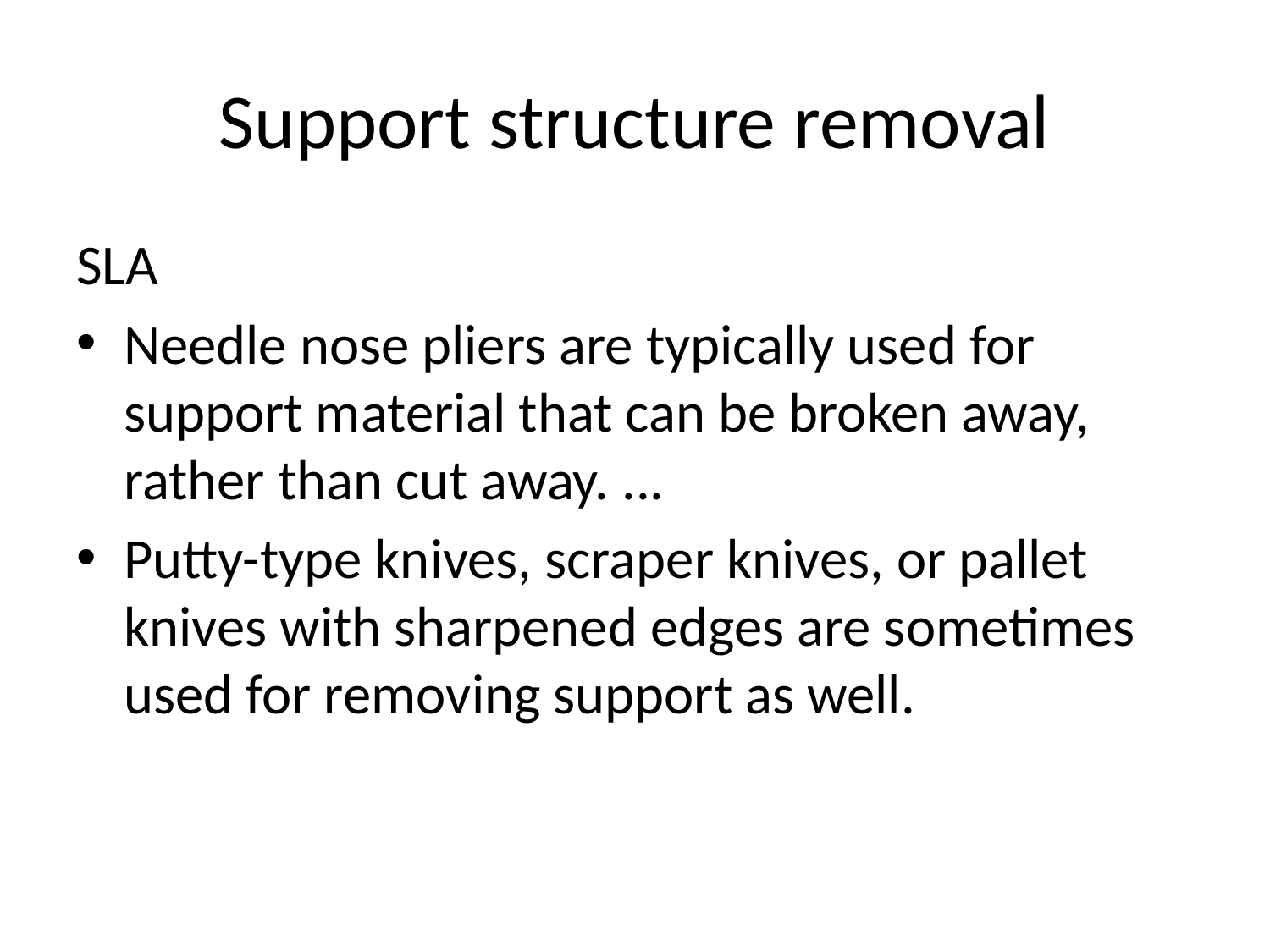

# Support structure removal
SLA
Needle nose pliers are typically used for support material that can be broken away, rather than cut away. ...
Putty-type knives, scraper knives, or pallet knives with sharpened edges are sometimes used for removing support as well.